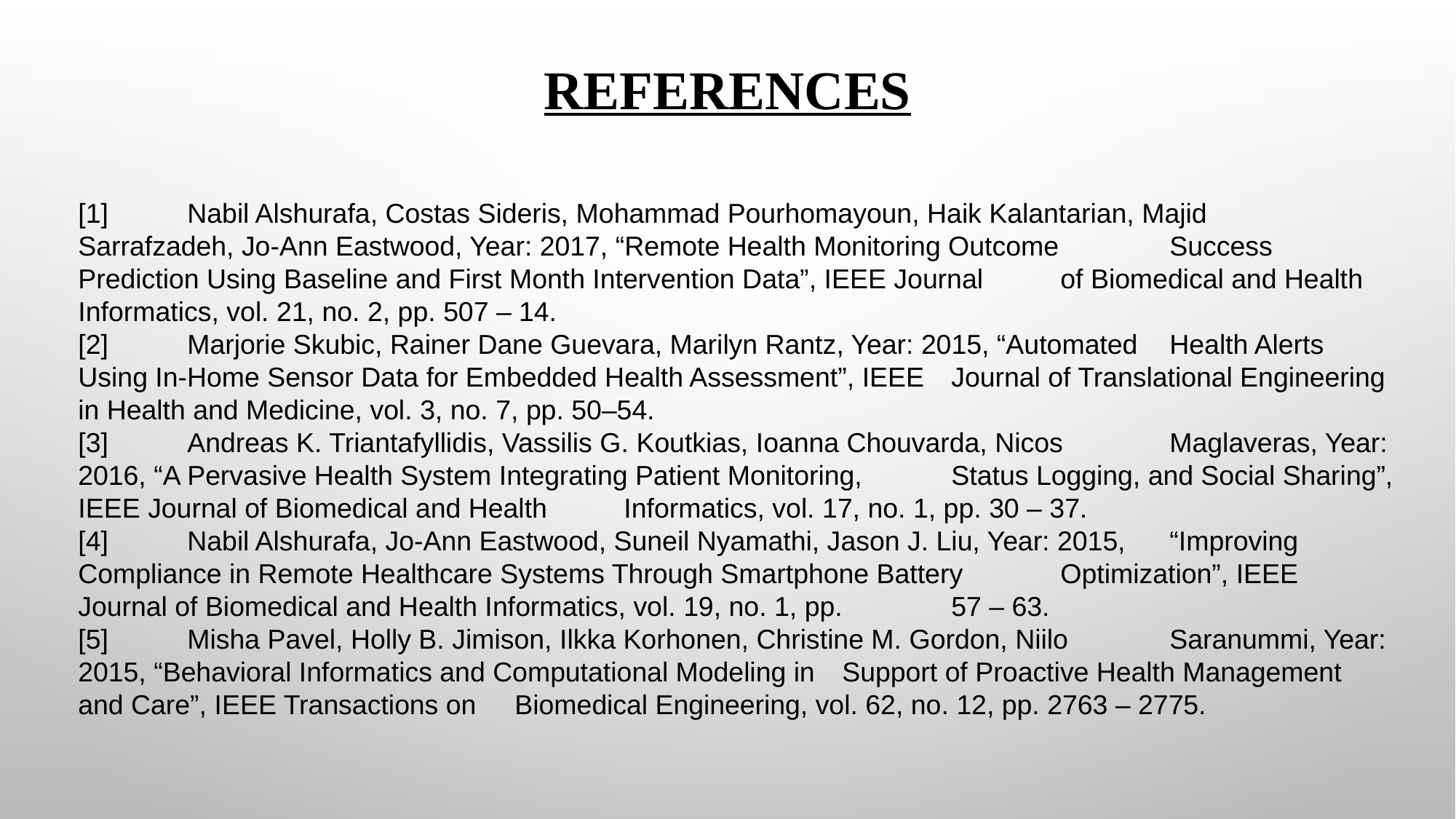

# References

[1]	Nabil Alshurafa, Costas Sideris, Mohammad Pourhomayoun, Haik Kalantarian, Majid 	Sarrafzadeh, Jo-Ann Eastwood, Year: 2017, “Remote Health Monitoring Outcome 	Success Prediction Using Baseline and First Month Intervention Data”, IEEE Journal 	of Biomedical and Health Informatics, vol. 21, no. 2, pp. 507 – 14.
[2] 	Marjorie Skubic, Rainer Dane Guevara, Marilyn Rantz, Year: 2015, “Automated 	Health Alerts Using In-Home Sensor Data for Embedded Health Assessment”, IEEE 	Journal of Translational Engineering in Health and Medicine, vol. 3, no. 7, pp. 50–54.
[3] 	Andreas K. Triantafyllidis, Vassilis G. Koutkias, Ioanna Chouvarda, Nicos 	Maglaveras, Year: 2016, “A Pervasive Health System Integrating Patient Monitoring, 	Status Logging, and Social Sharing”, IEEE Journal of Biomedical and Health 	Informatics, vol. 17, no. 1, pp. 30 – 37.
[4] 	Nabil Alshurafa, Jo-Ann Eastwood, Suneil Nyamathi, Jason J. Liu, Year: 2015, 	“Improving Compliance in Remote Healthcare Systems Through Smartphone Battery 	Optimization”, IEEE Journal of Biomedical and Health Informatics, vol. 19, no. 1, pp. 	57 – 63.
[5] 	Misha Pavel, Holly B. Jimison, Ilkka Korhonen, Christine M. Gordon, Niilo 	Saranummi, Year: 2015, “Behavioral Informatics and Computational Modeling in 	Support of Proactive Health Management and Care”, IEEE Transactions on 	Biomedical Engineering, vol. 62, no. 12, pp. 2763 – 2775.